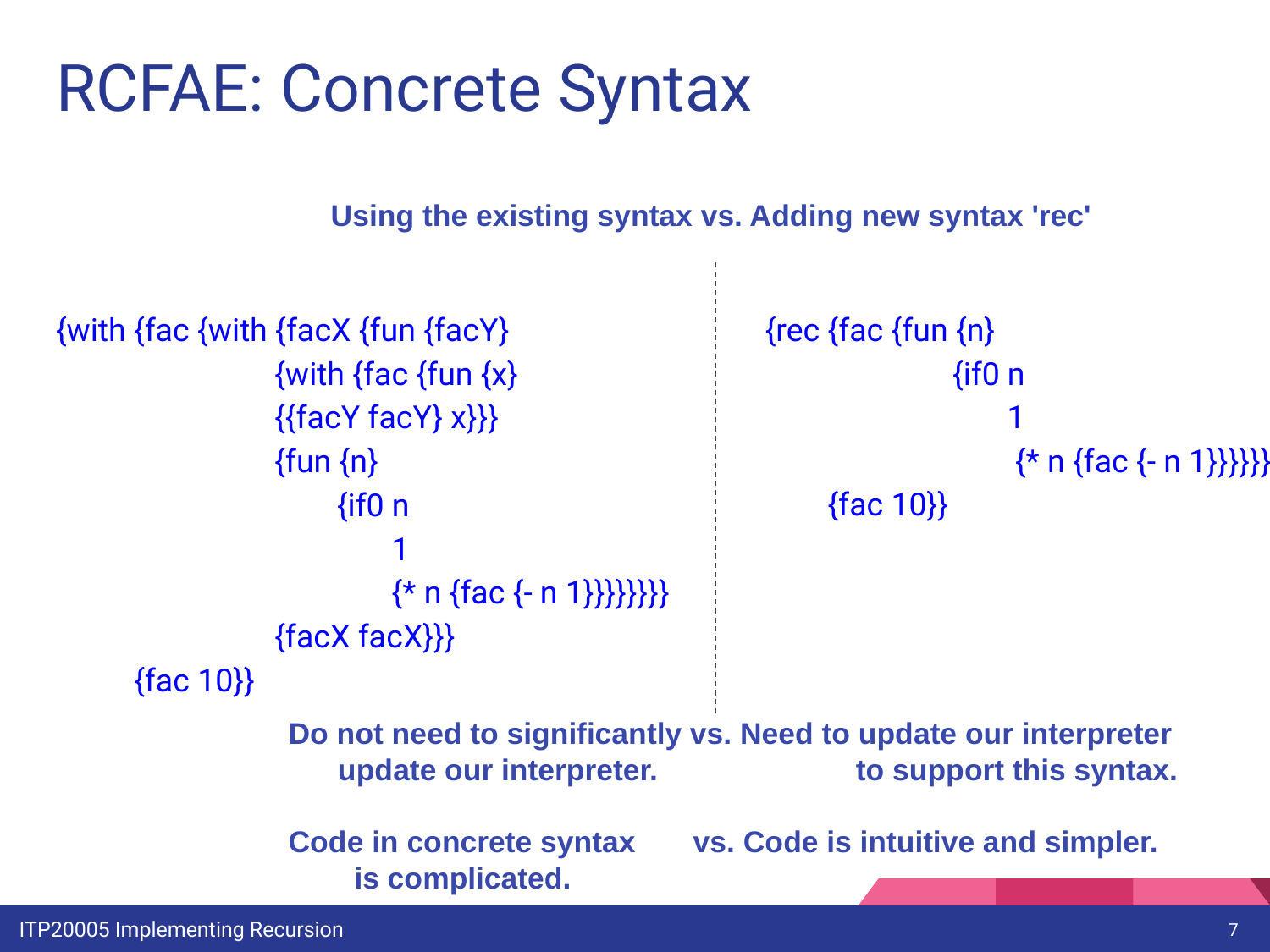

# RCFAE: Concrete Syntax

Using the existing syntax vs. Adding new syntax 'rec'
{rec {fac {fun {n}
                        {if0 n
                               1
                                {* n {fac {- n 1}}}}}}
        {fac 10}}
{with {fac {with {facX {fun {facY}
                            {with {fac {fun {x}
                            {{facY facY} x}}}
                            {fun {n}
                                    {if0 n
                                           1
                                           {* n {fac {- n 1}}}}}}}}
                            {facX facX}}}
          {fac 10}}
Do not need to significantly vs. Need to update our interpreter
      update our interpreter.                        to support this syntax.
Code in concrete syntax       vs. Code is intuitive and simpler.
        is complicated.
7